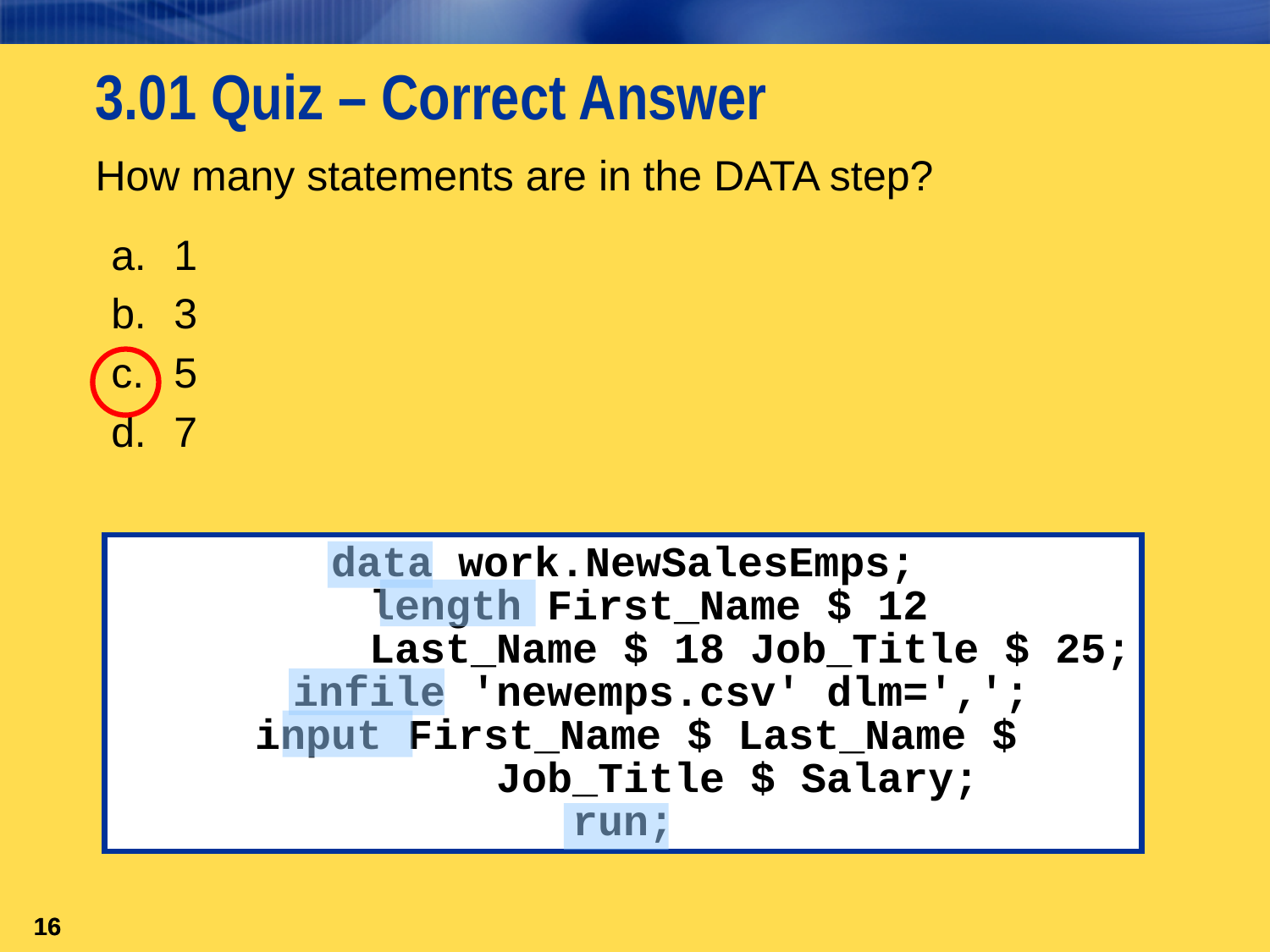

# 3.01 Quiz – Correct Answer
How many statements are in the DATA step?

1
3
5
7

data work.NewSalesEmps;
   length First_Name $ 12
          Last_Name $ 18 Job_Title $ 25;
   infile 'newemps.csv' dlm=',';
   input First_Name $ Last_Name $
         Job_Title $ Salary;
run;

data work.NewSalesEmps;
   length First_Name $ 12
          Last_Name $ 18 Job_Title $ 25;
   infile 'newemps.csv' dlm=',';
   input First_Name $ Last_Name $
         Job_Title $ Salary;
run;
16